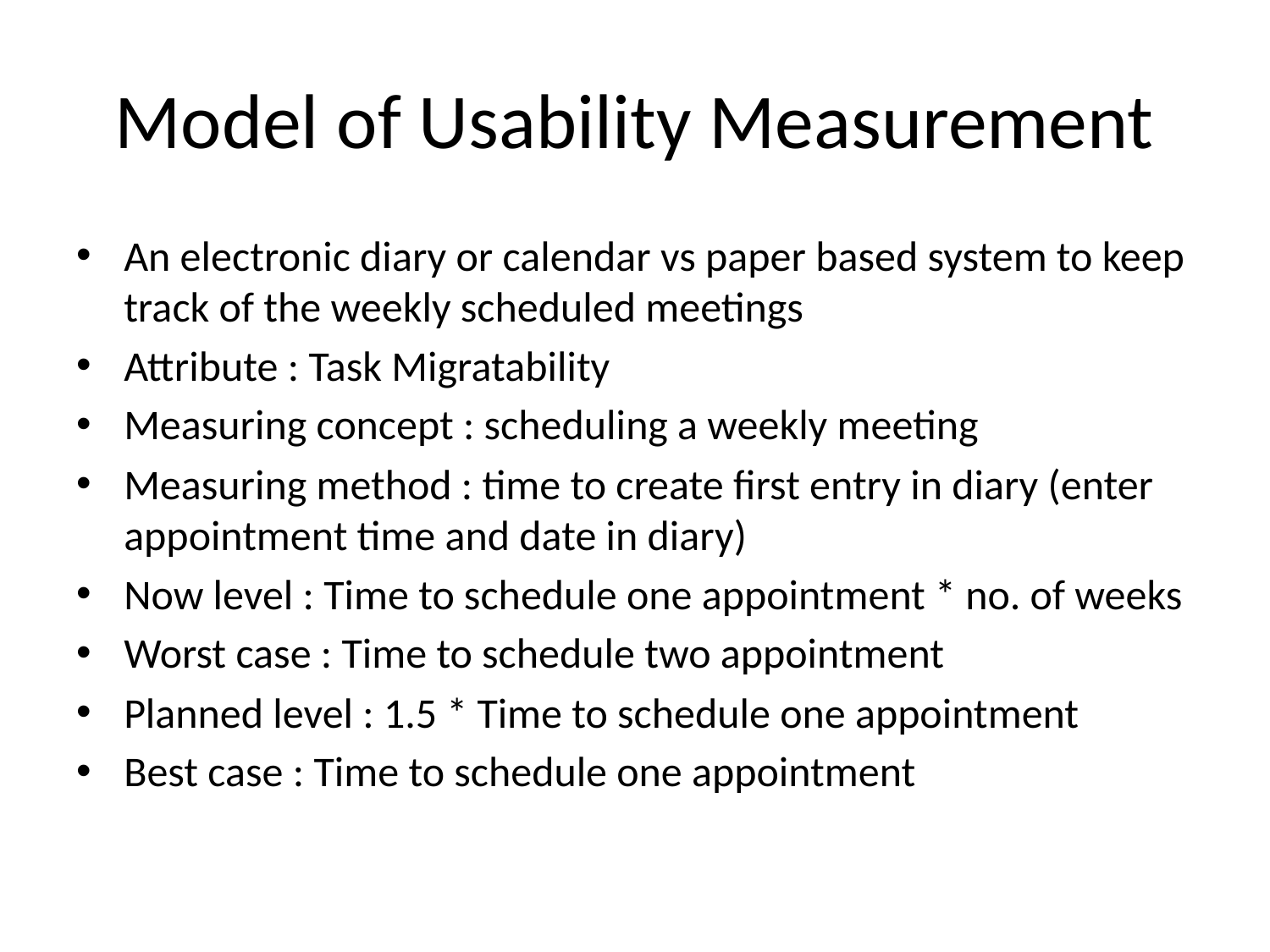

# Model of Usability Measurement
An electronic diary or calendar vs paper based system to keep track of the weekly scheduled meetings
Attribute : Task Migratability
Measuring concept : scheduling a weekly meeting
Measuring method : time to create first entry in diary (enter appointment time and date in diary)
Now level : Time to schedule one appointment * no. of weeks
Worst case : Time to schedule two appointment
Planned level : 1.5 * Time to schedule one appointment
Best case : Time to schedule one appointment